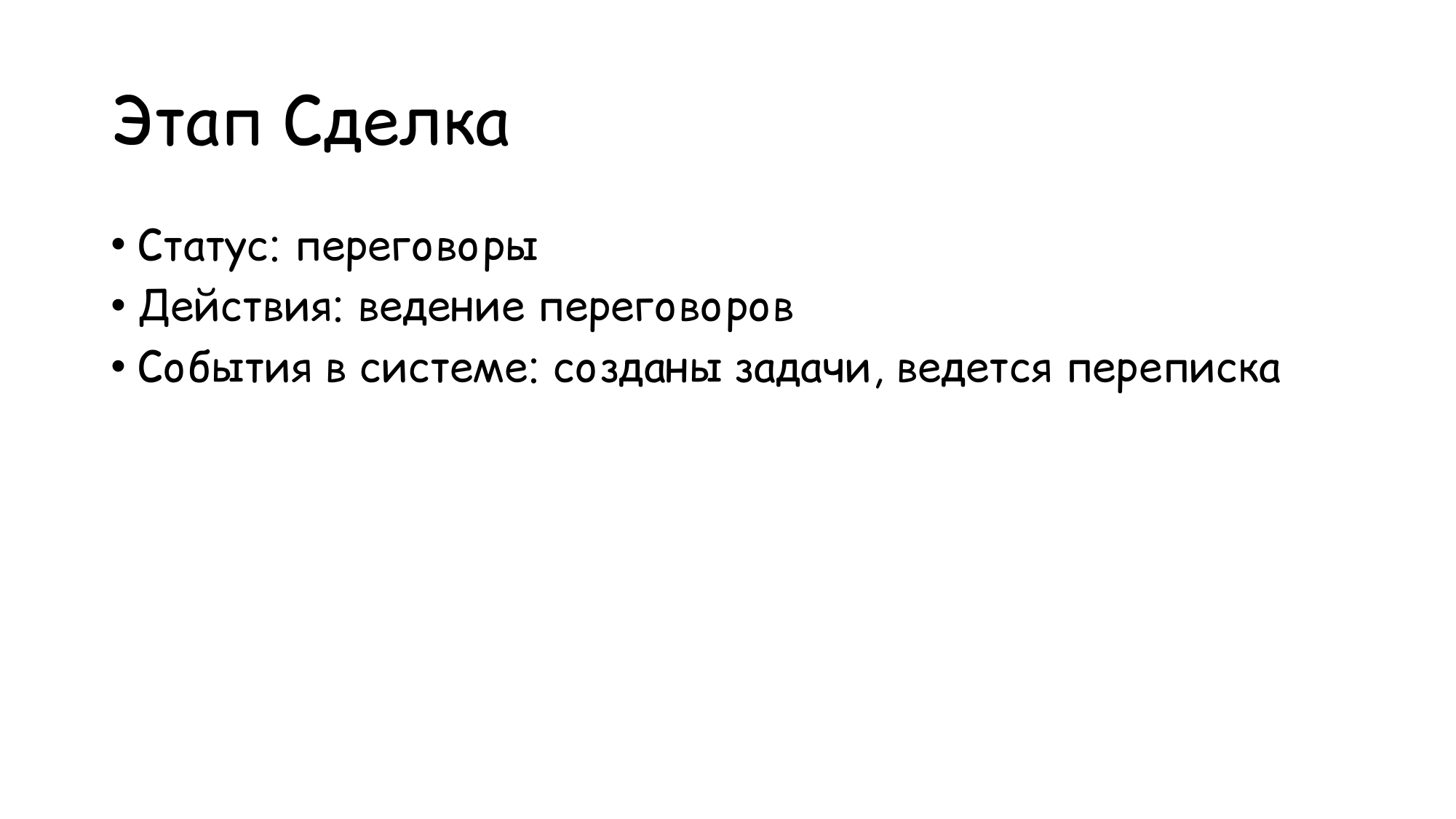

# Этап Сделка
Статус: переговоры
Действия: ведение переговоров
События в системе: созданы задачи, ведется переписка